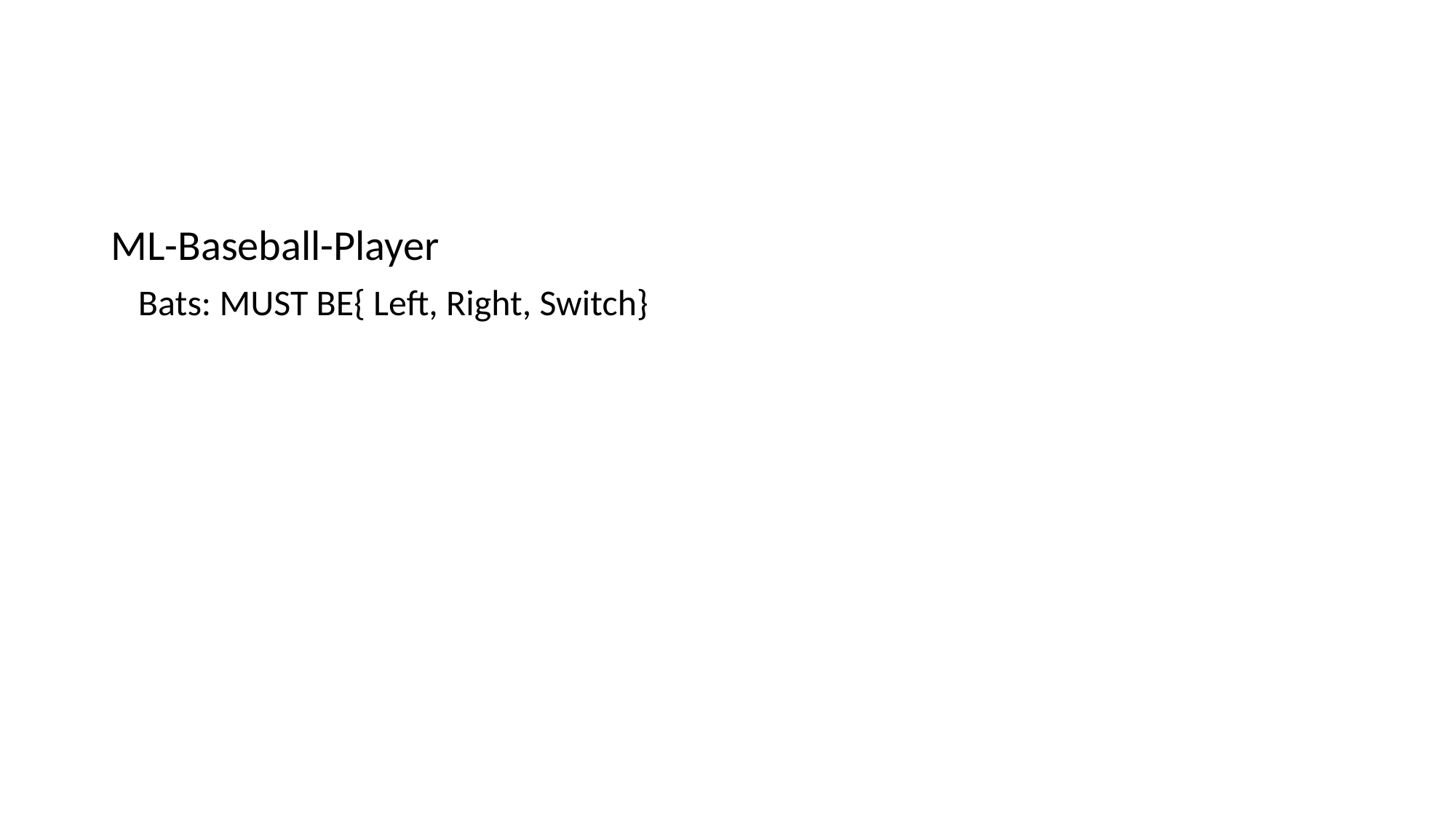

#
ML-Baseball-Player
	Bats: MUST BE{ Left, Right, Switch}